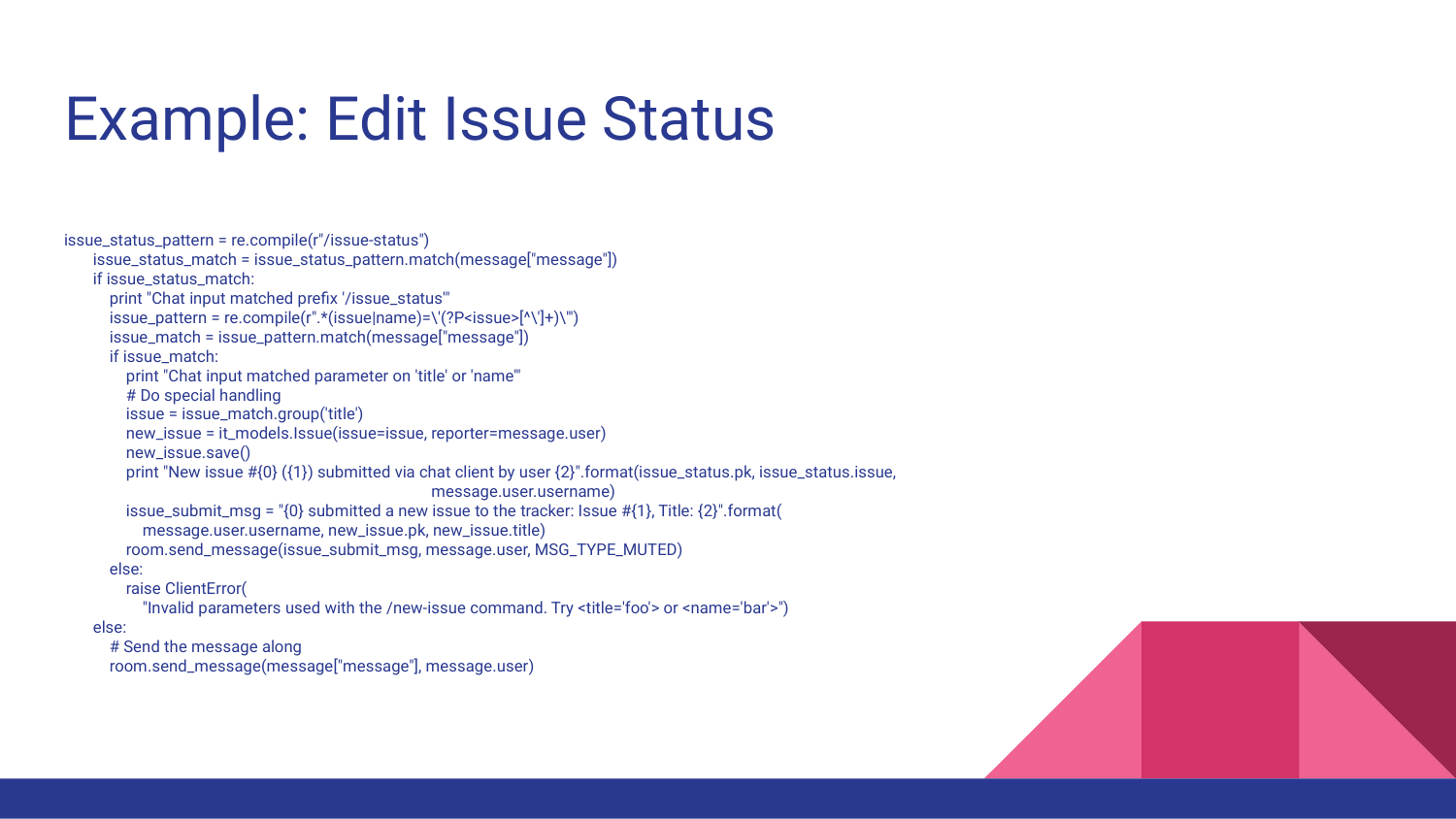

# Example: Edit Issue Status

issue_status_pattern = re.compile(r"/issue-status")
       issue_status_match = issue_status_pattern.match(message["message"])
       if issue_status_match:
           print "Chat input matched prefix '/issue_status'"
           issue_pattern = re.compile(r".*(issue|name)=\'(?P<issue>[^\']+)\'")
           issue_match = issue_pattern.match(message["message"])
           if issue_match:
               print "Chat input matched parameter on 'title' or 'name'"
               # Do special handling
               issue = issue_match.group('title')
               new_issue = it_models.Issue(issue=issue, reporter=message.user)
               new_issue.save()
               print "New issue #{0} ({1}) submitted via chat client by user {2}".format(issue_status.pk, issue_status.issue,
                                                                                         message.user.username)
               issue_submit_msg = "{0} submitted a new issue to the tracker: Issue #{1}, Title: {2}".format(
                   message.user.username, new_issue.pk, new_issue.title)
               room.send_message(issue_submit_msg, message.user, MSG_TYPE_MUTED)
           else:
               raise ClientError(
                   "Invalid parameters used with the /new-issue command. Try <title='foo'> or <name='bar'>")
       else:
           # Send the message along
           room.send_message(message["message"], message.user)